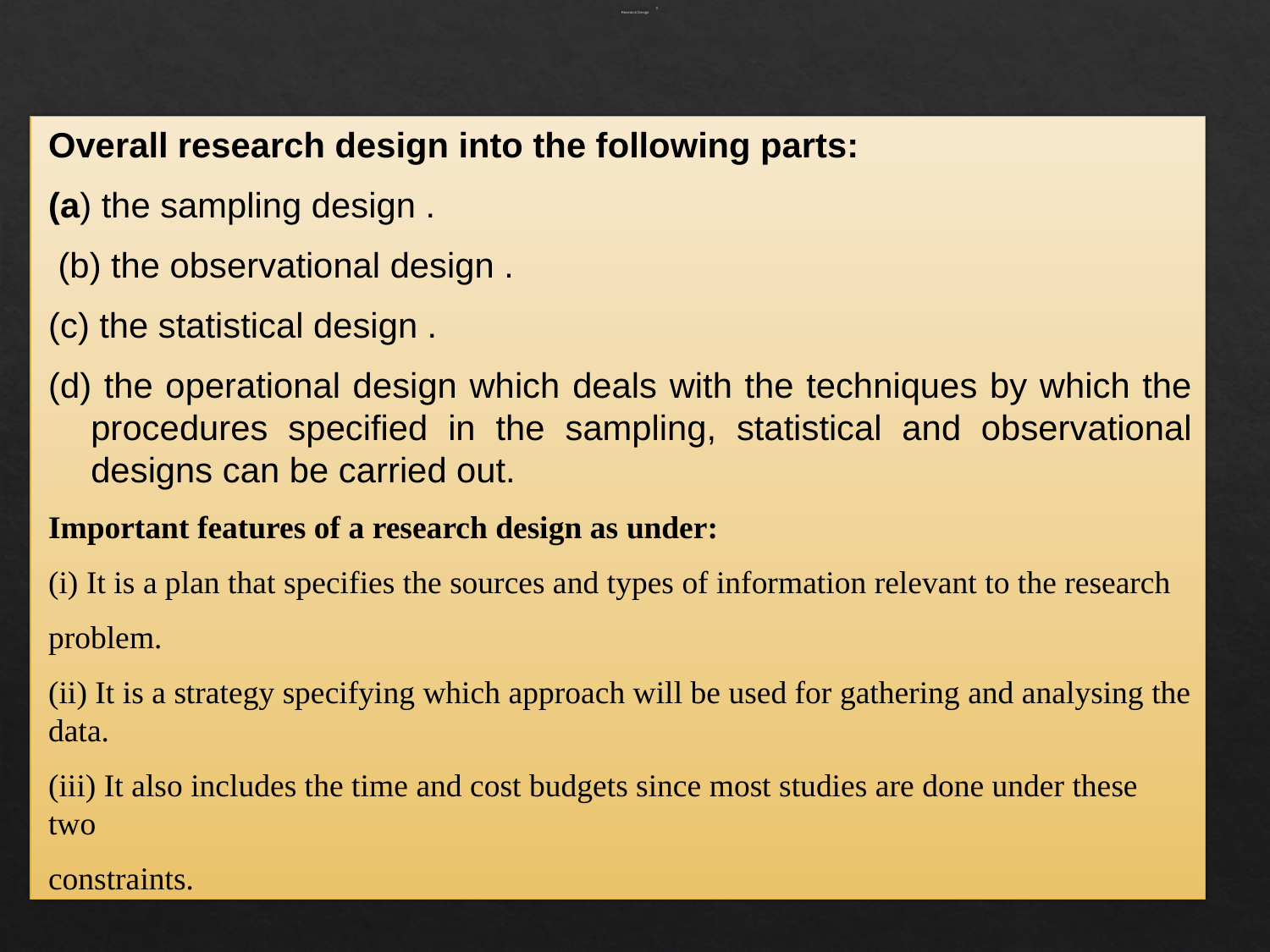

# 3 Research Design
Overall research design into the following parts:
(a) the sampling design .
 (b) the observational design .
(c) the statistical design .
(d) the operational design which deals with the techniques by which the procedures specified in the sampling, statistical and observational designs can be carried out.
Important features of a research design as under:
(i) It is a plan that specifies the sources and types of information relevant to the research
problem.
(ii) It is a strategy specifying which approach will be used for gathering and analysing the data.
(iii) It also includes the time and cost budgets since most studies are done under these two
constraints.